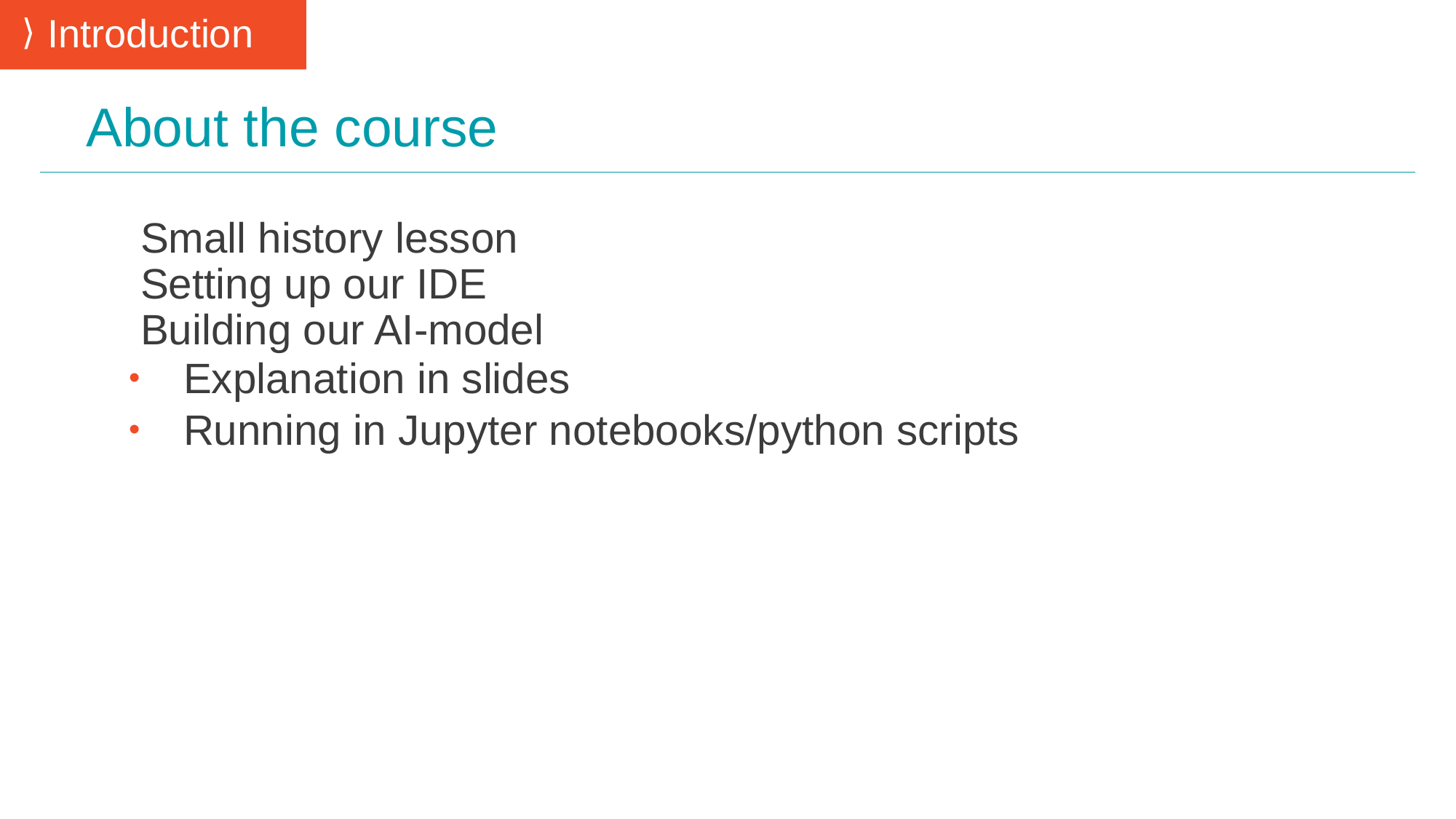

Introduction
# About the course
Small history lesson
Setting up our IDE
Building our AI-model
Explanation in slides
Running in Jupyter notebooks/python scripts